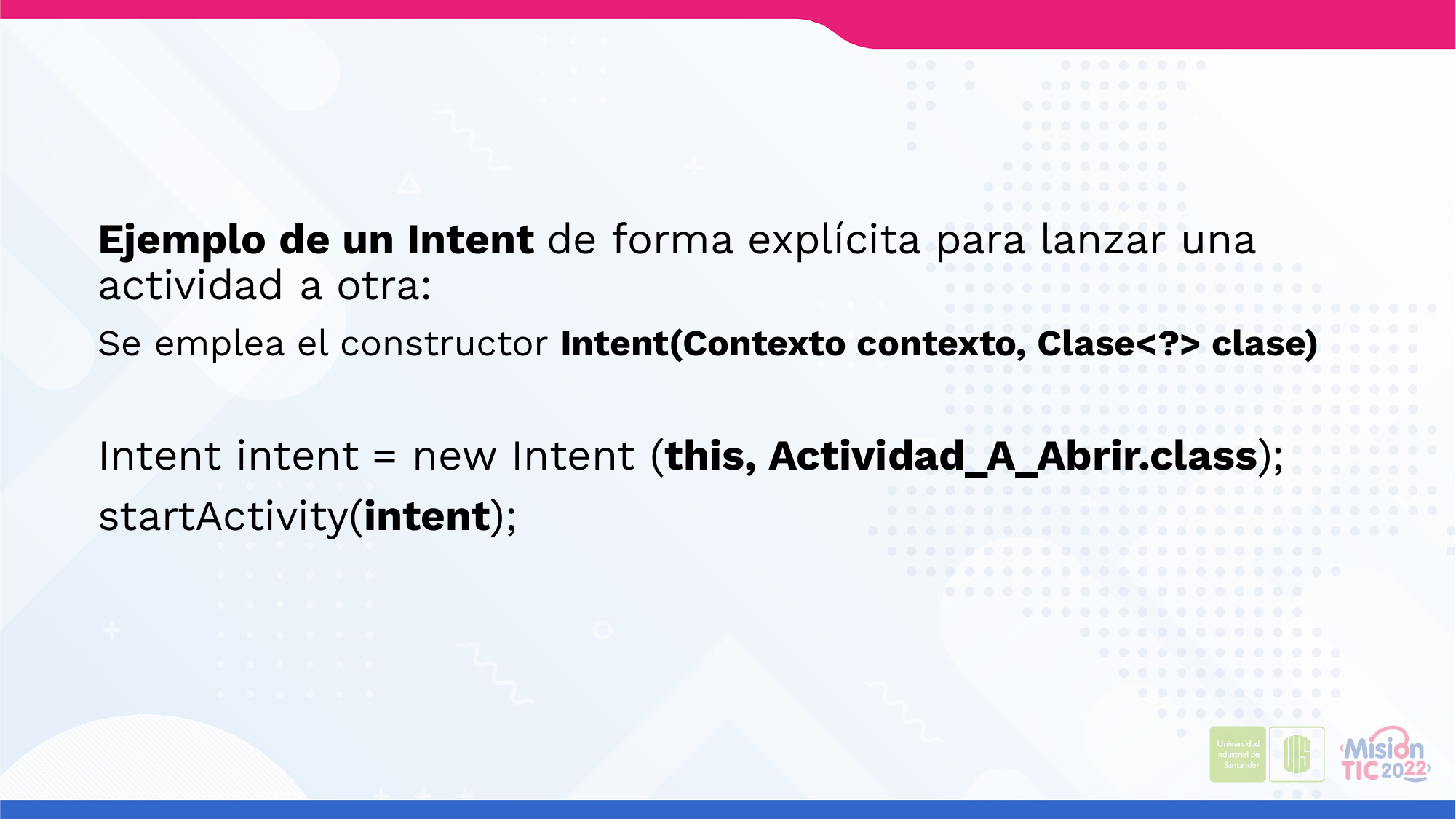

Ejemplo de un Intent de forma explícita para lanzar una actividad a otra:
Se emplea el constructor Intent(Contexto contexto, Clase<?> clase)

Intent intent = new Intent (this, Actividad_A_Abrir.class);
startActivity(intent);